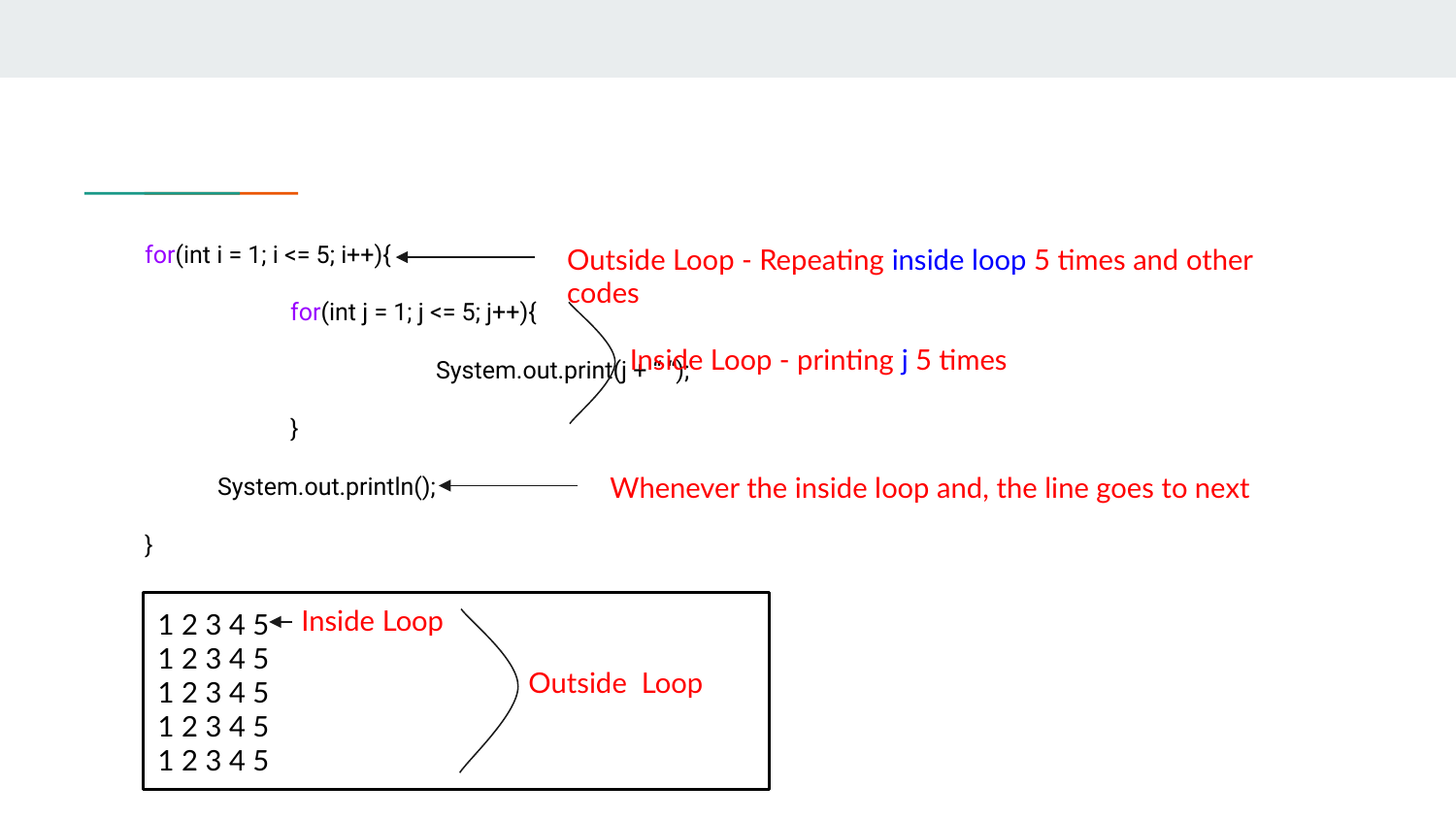

for(int i = 1; i <= 5; i++){

	for(int j = 1; j <= 5; j++){

		System.out.print(j + “ “);

	}

System.out.println();

}

Outside Loop - Repeating inside loop 5 times and other codes

Inside Loop - printing j 5 times
Whenever the inside loop and, the line goes to next
Inside Loop
1 2 3 4 5
1 2 3 4 5
1 2 3 4 5
1 2 3 4 5
1 2 3 4 5

Outside  Loop